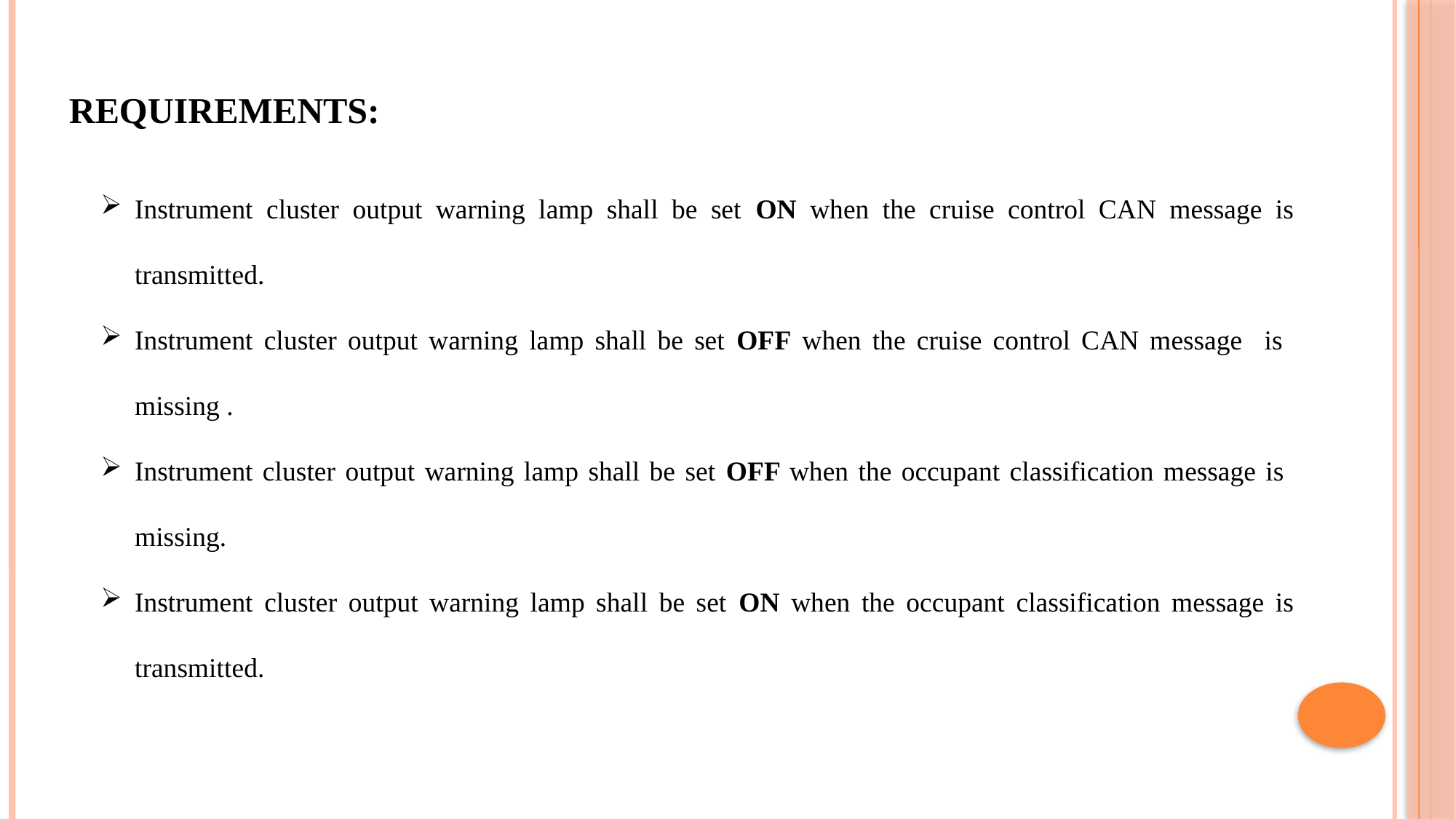

REQUIREMENTS:
Instrument cluster output warning lamp shall be set ON when the cruise control CAN message is transmitted.
Instrument cluster output warning lamp shall be set OFF when the cruise control CAN message  is  missing .
Instrument cluster output warning lamp shall be set OFF when the occupant classification message is  missing.
Instrument cluster output warning lamp shall be set ON when the occupant classification message is transmitted.